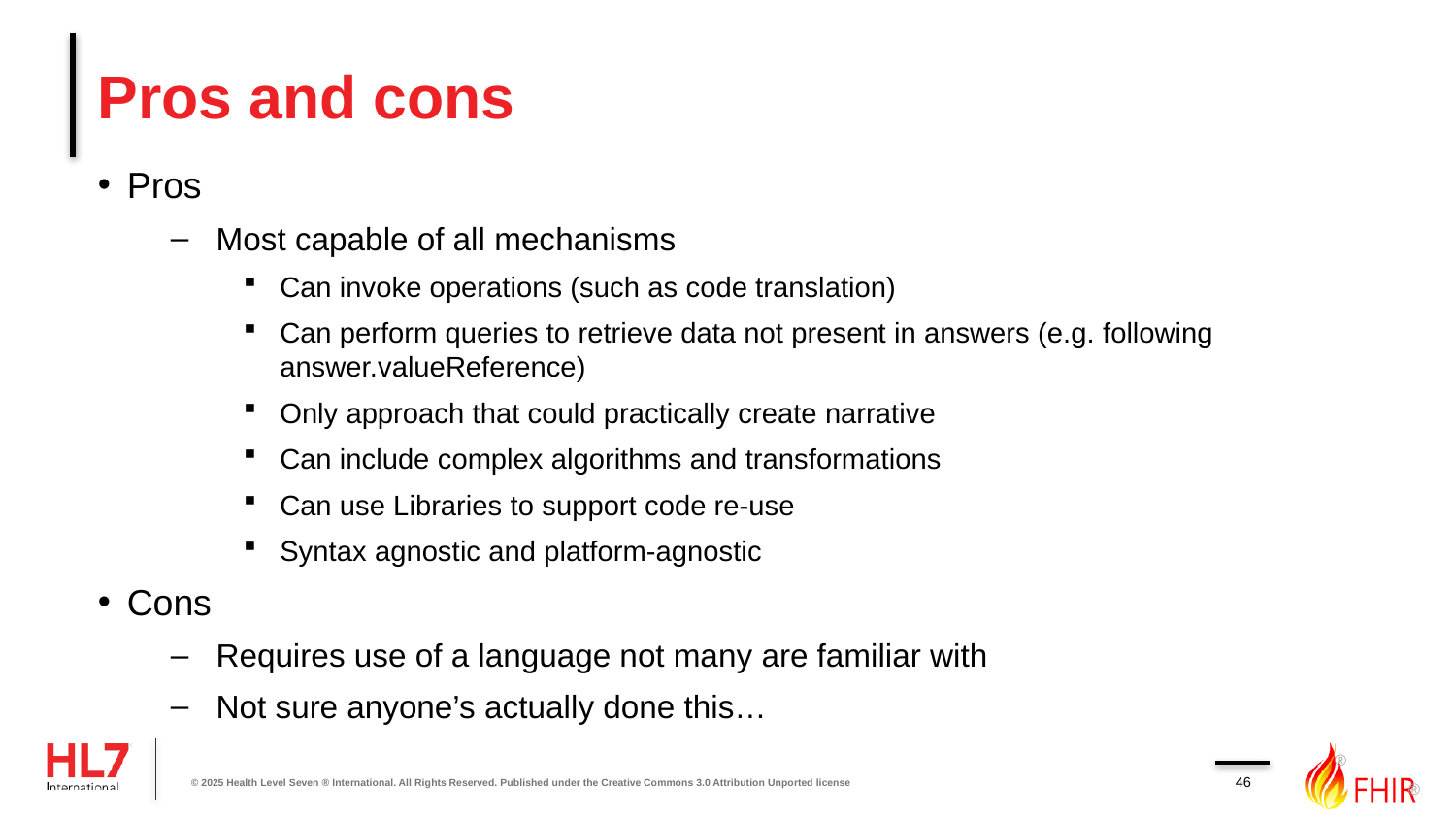

# Pros and cons
Pros
Most capable of all mechanisms
Can invoke operations (such as code translation)
Can perform queries to retrieve data not present in answers (e.g. following answer.valueReference)
Only approach that could practically create narrative
Can include complex algorithms and transformations
Can use Libraries to support code re-use
Syntax agnostic and platform-agnostic
Cons
Requires use of a language not many are familiar with
Not sure anyone’s actually done this…
46
© 2025 Health Level Seven ® International. All Rights Reserved. Published under the Creative Commons 3.0 Attribution Unported license